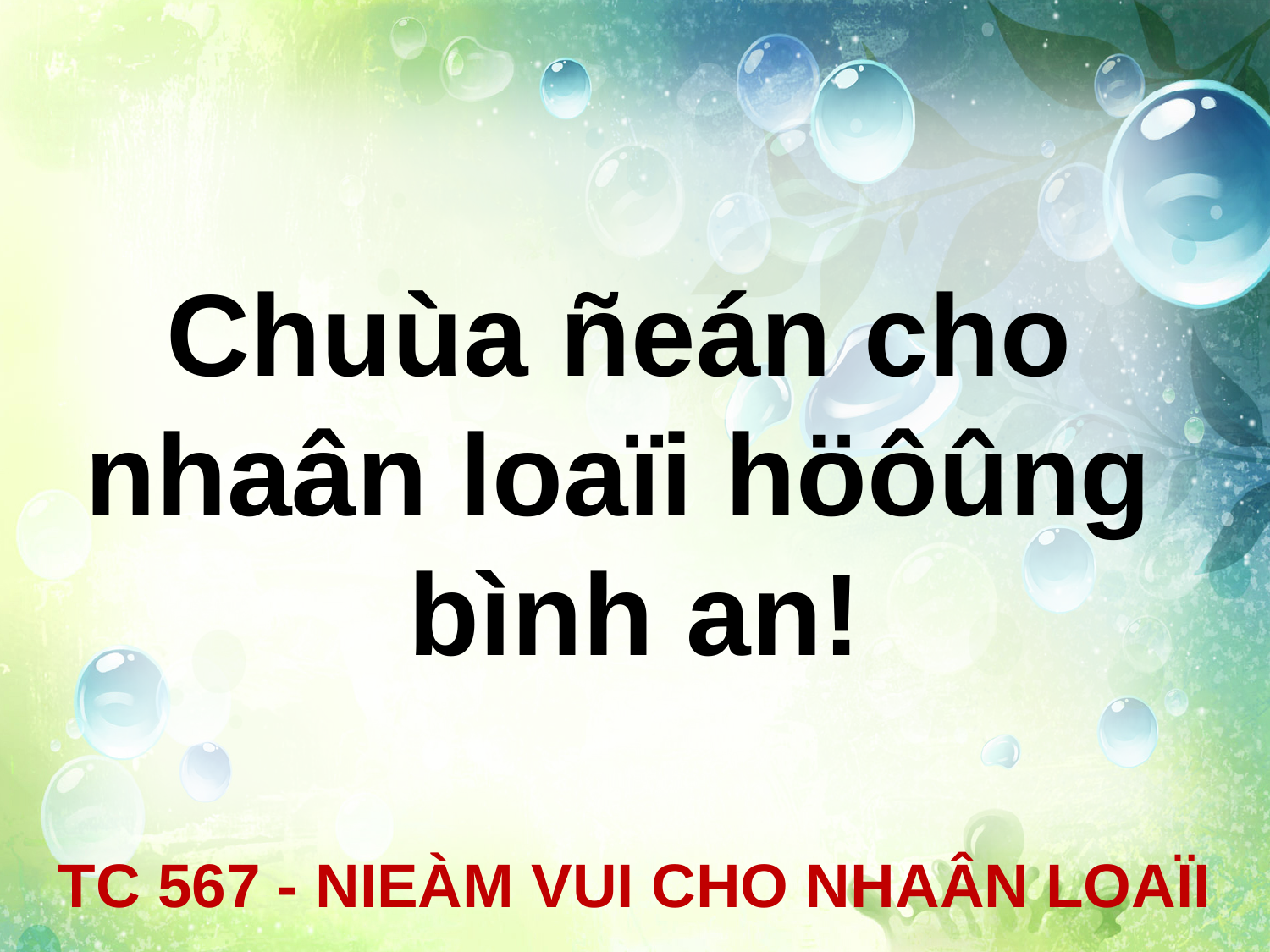

Chuùa ñeán cho
nhaân loaïi höôûng
bình an!
TC 567 - NIEÀM VUI CHO NHAÂN LOAÏI